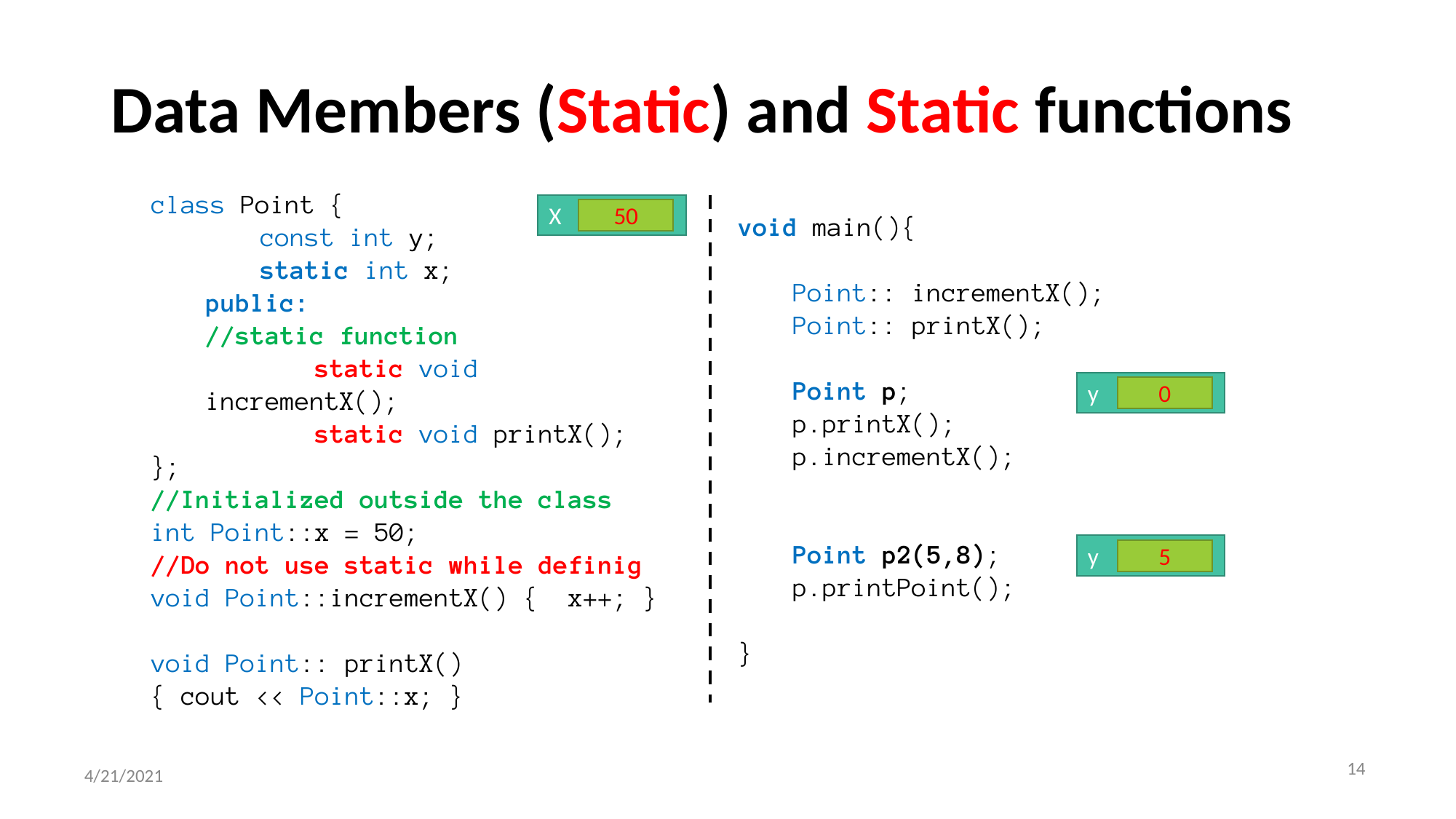

# Data Members (Static) and Static functions

class Point {
const int y;
static int x;
public:
//static function
	static void incrementX();
	static void printX();
};
//Initialized outside the class
int Point::x = 50;
//Do not use static while definig
void Point::incrementX() {  x++; }

void Point:: printX()
{ cout << Point::x; }

X
50
void main(){

Point:: incrementX();
Point:: printX();

Point p;
p.printX();
p.incrementX();

Point p2(5,8);
p.printPoint();

}

y
0
y
5
14
4/21/2021